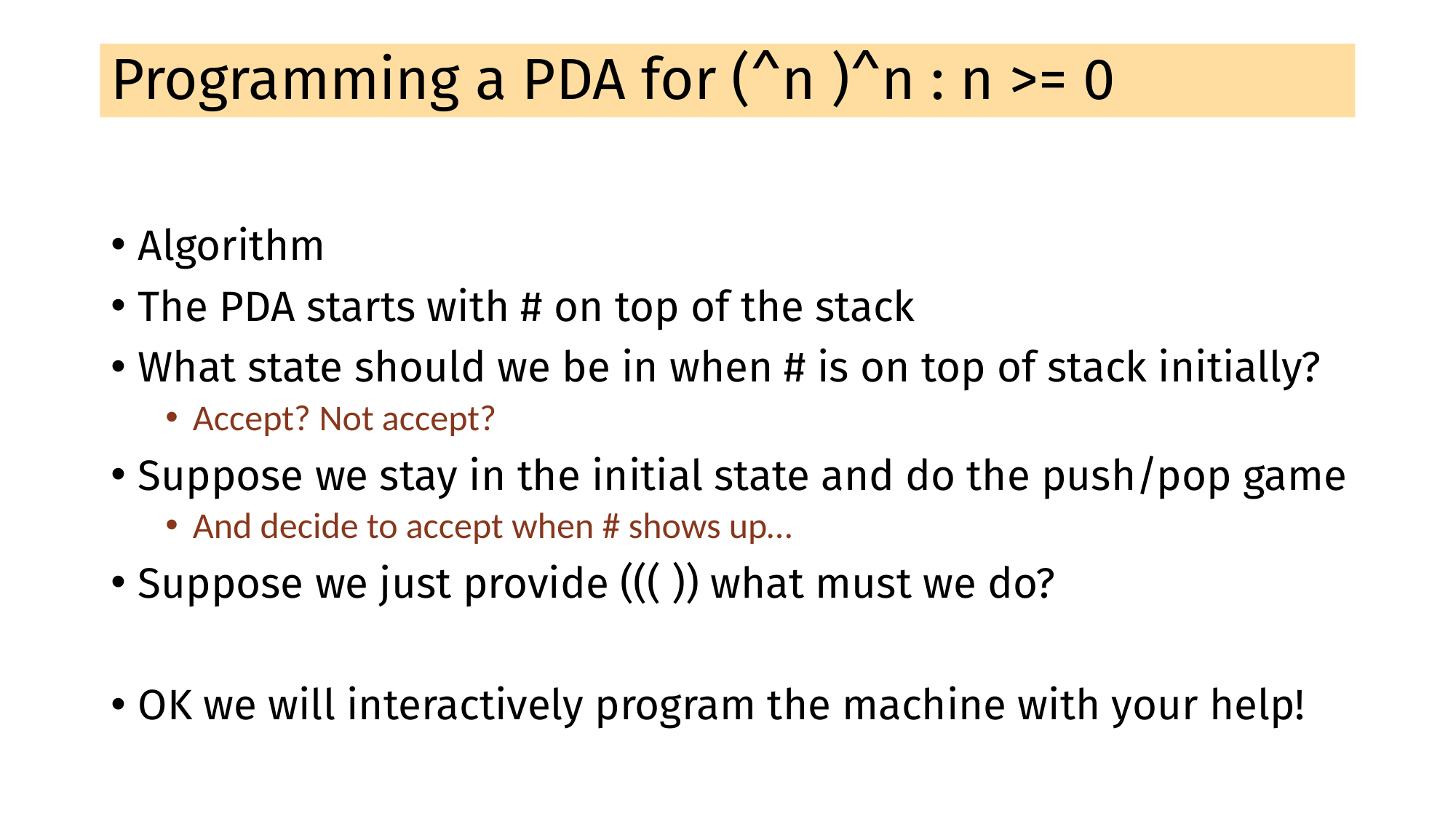

# Programming a PDA for (^n )^n : n >= 0
Algorithm
The PDA starts with # on top of the stack
What state should we be in when # is on top of stack initially?
Accept? Not accept?
Suppose we stay in the initial state and do the push/pop game
And decide to accept when # shows up…
Suppose we just provide ((( )) what must we do?

OK we will interactively program the machine with your help!